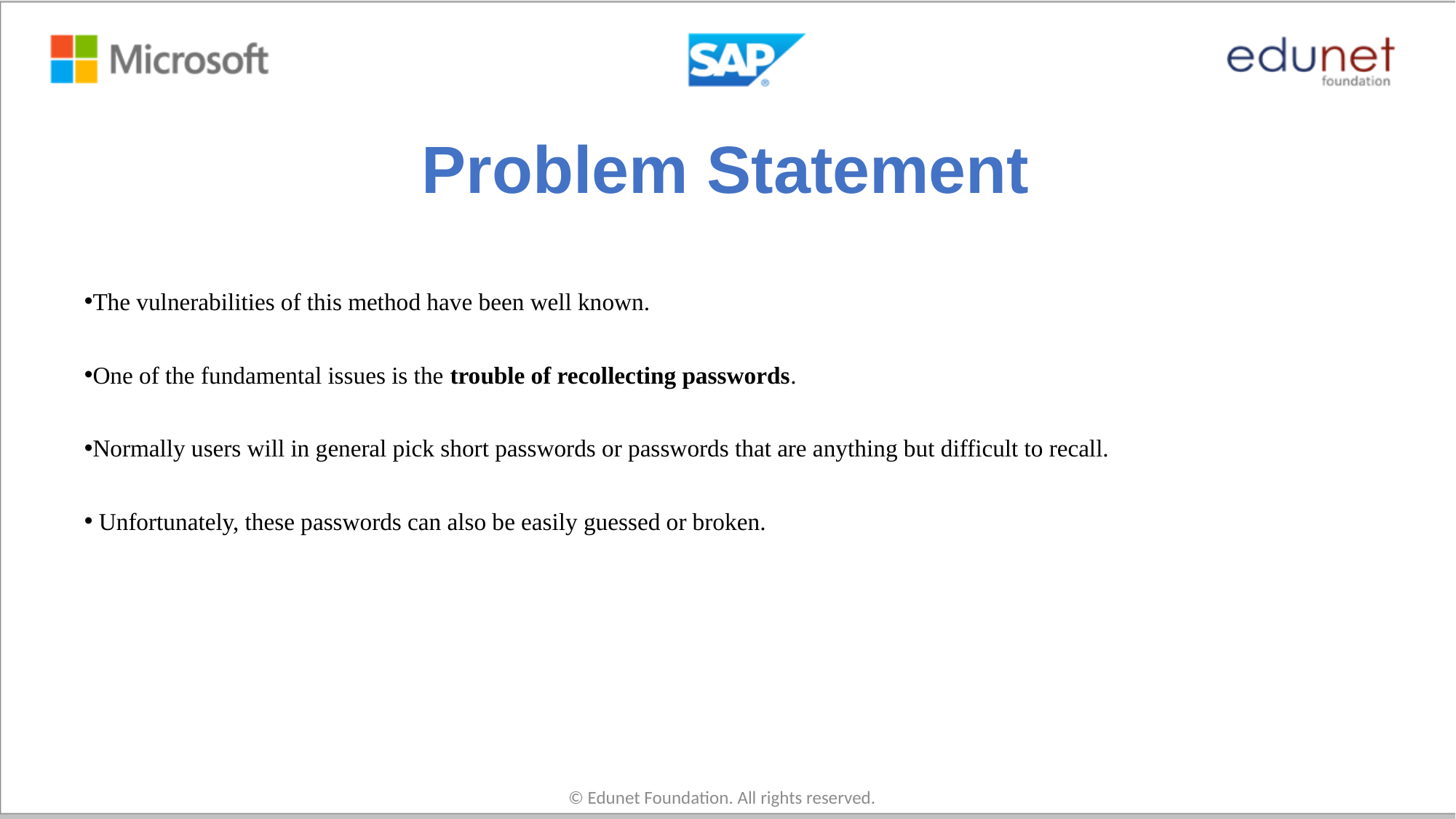

# Problem Statement
The vulnerabilities of this method have been well known.
One of the fundamental issues is the trouble of recollecting passwords.
Normally users will in general pick short passwords or passwords that are anything but difficult to recall.
 Unfortunately, these passwords can also be easily guessed or broken.
© Edunet Foundation. All rights reserved.